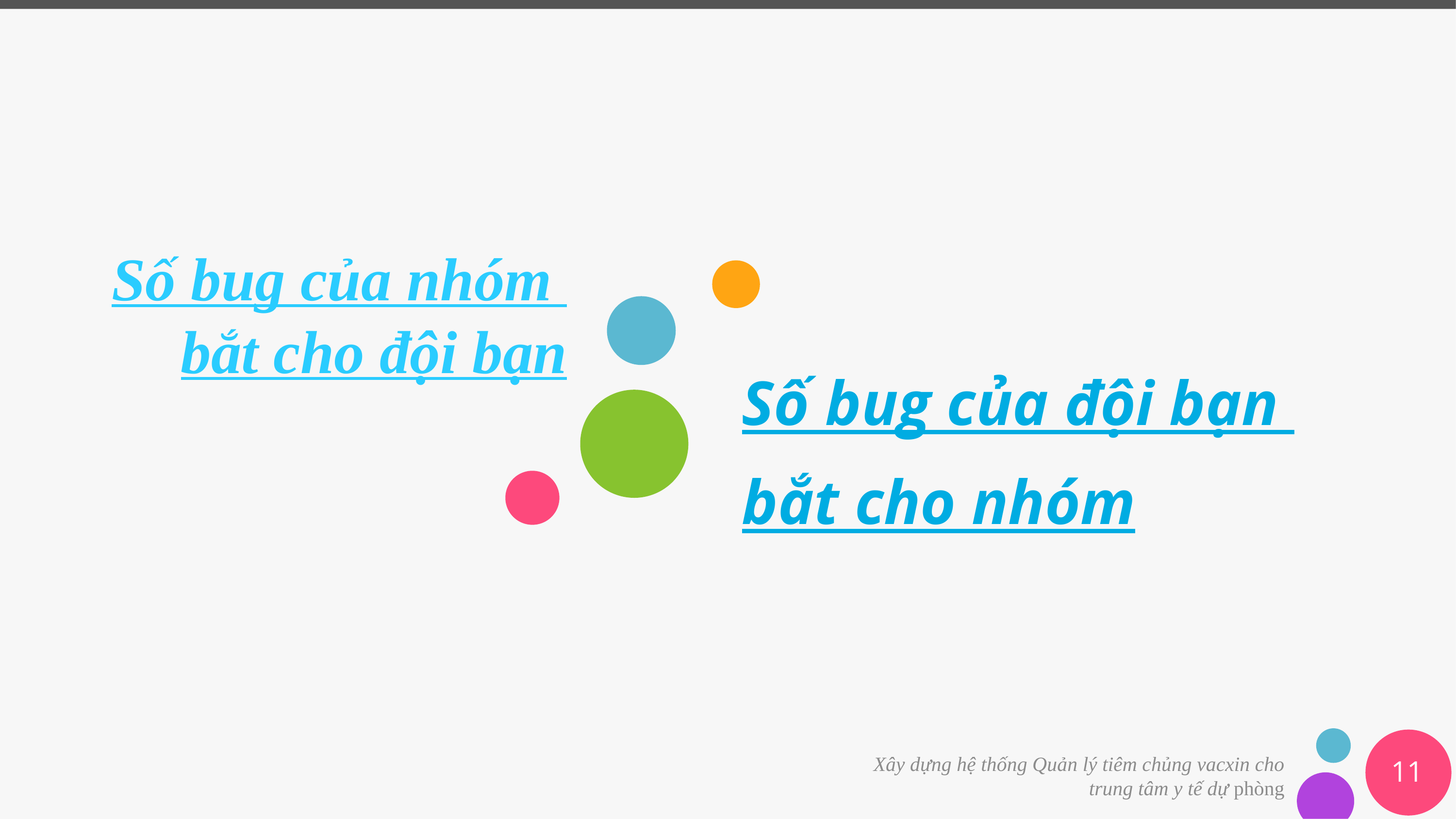

# Số bug của nhóm bắt cho đội bạn
Số bug của đội bạn bắt cho nhóm

11
Xây dựng hệ thống Quản lý tiêm chủng vacxin cho trung tâm y tế dự phòng